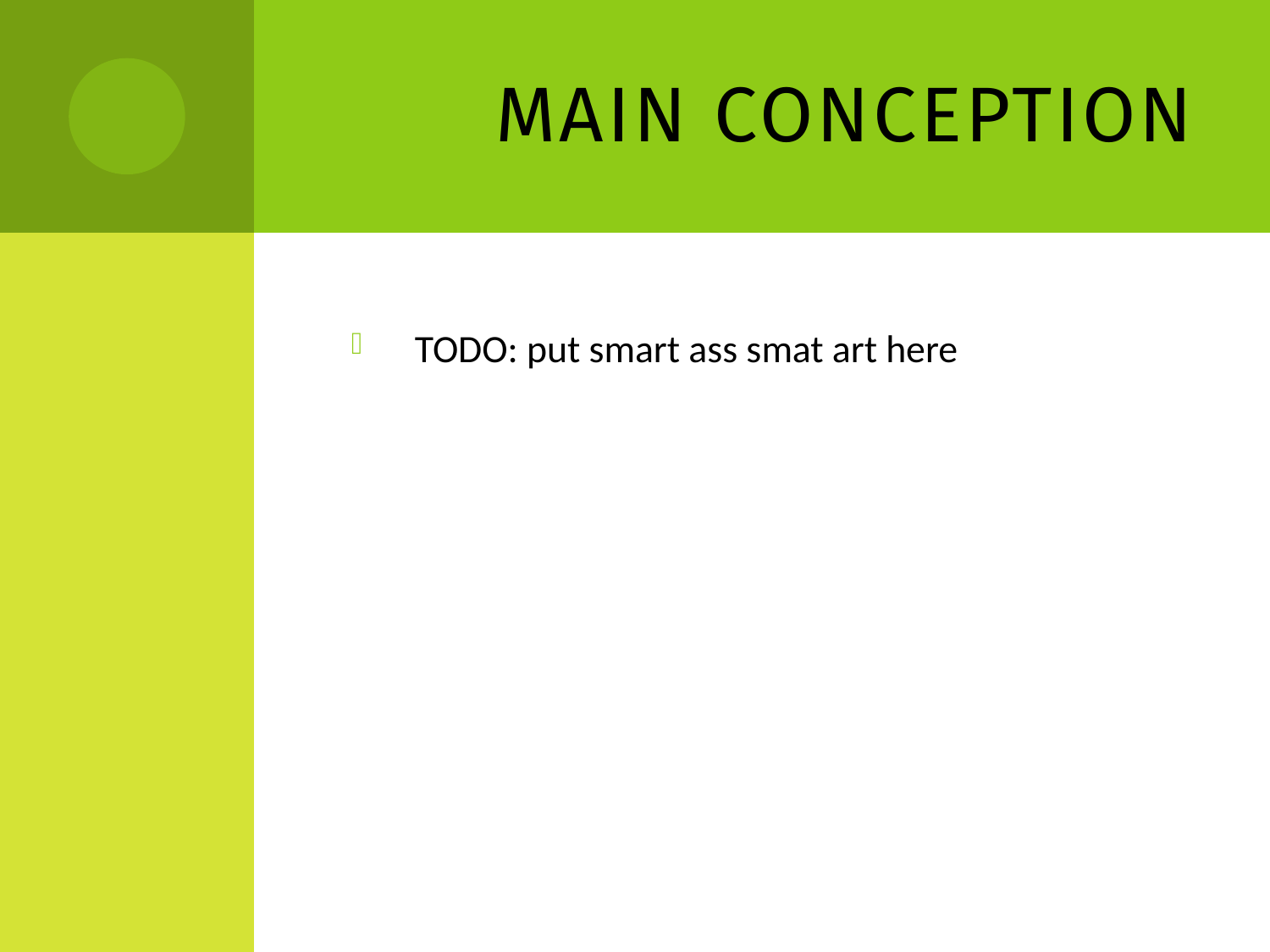

# Main conception
TODO: put smart ass smat art here